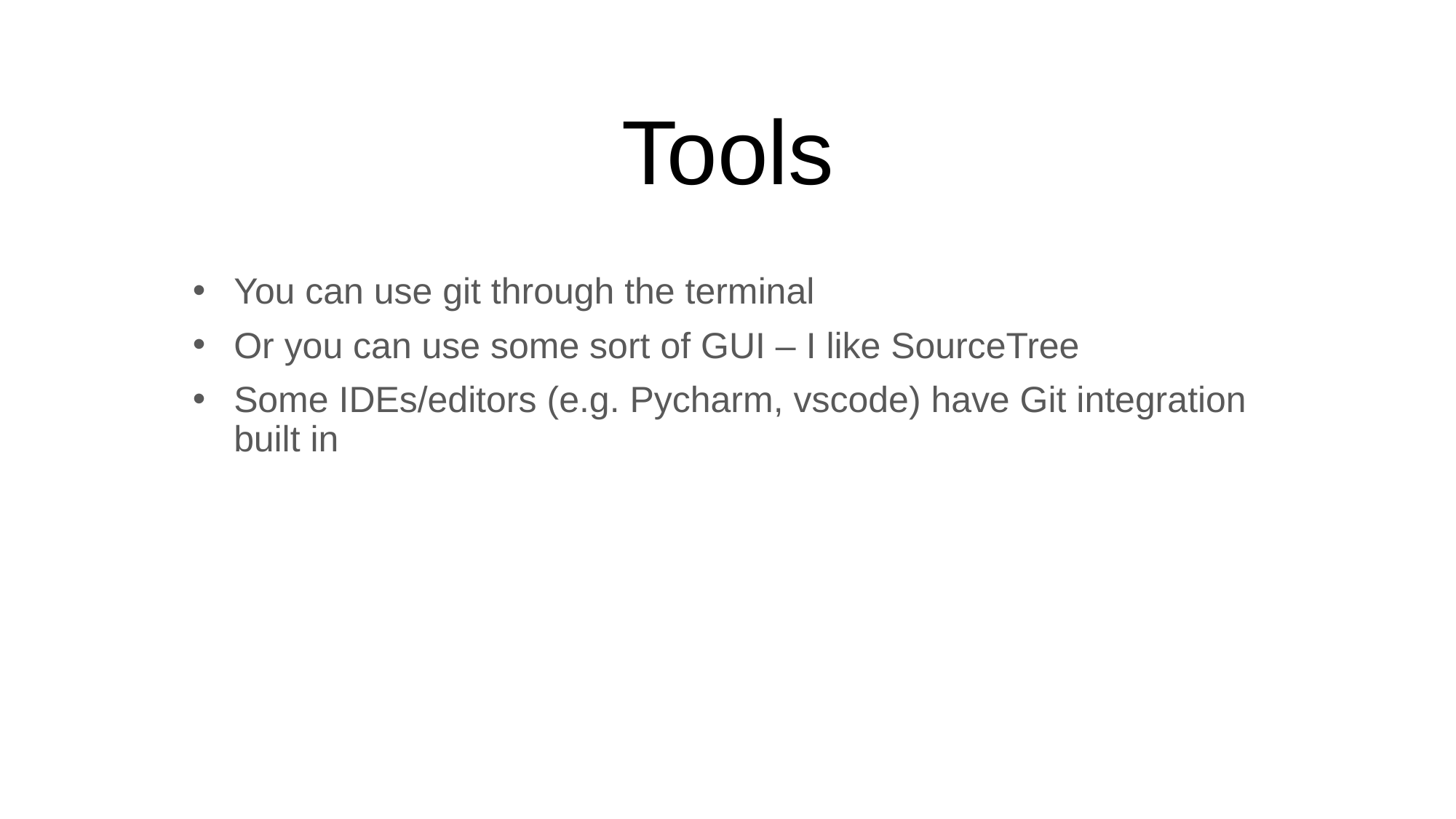

# Tools
You can use git through the terminal
Or you can use some sort of GUI – I like SourceTree
Some IDEs/editors (e.g. Pycharm, vscode) have Git integration built in